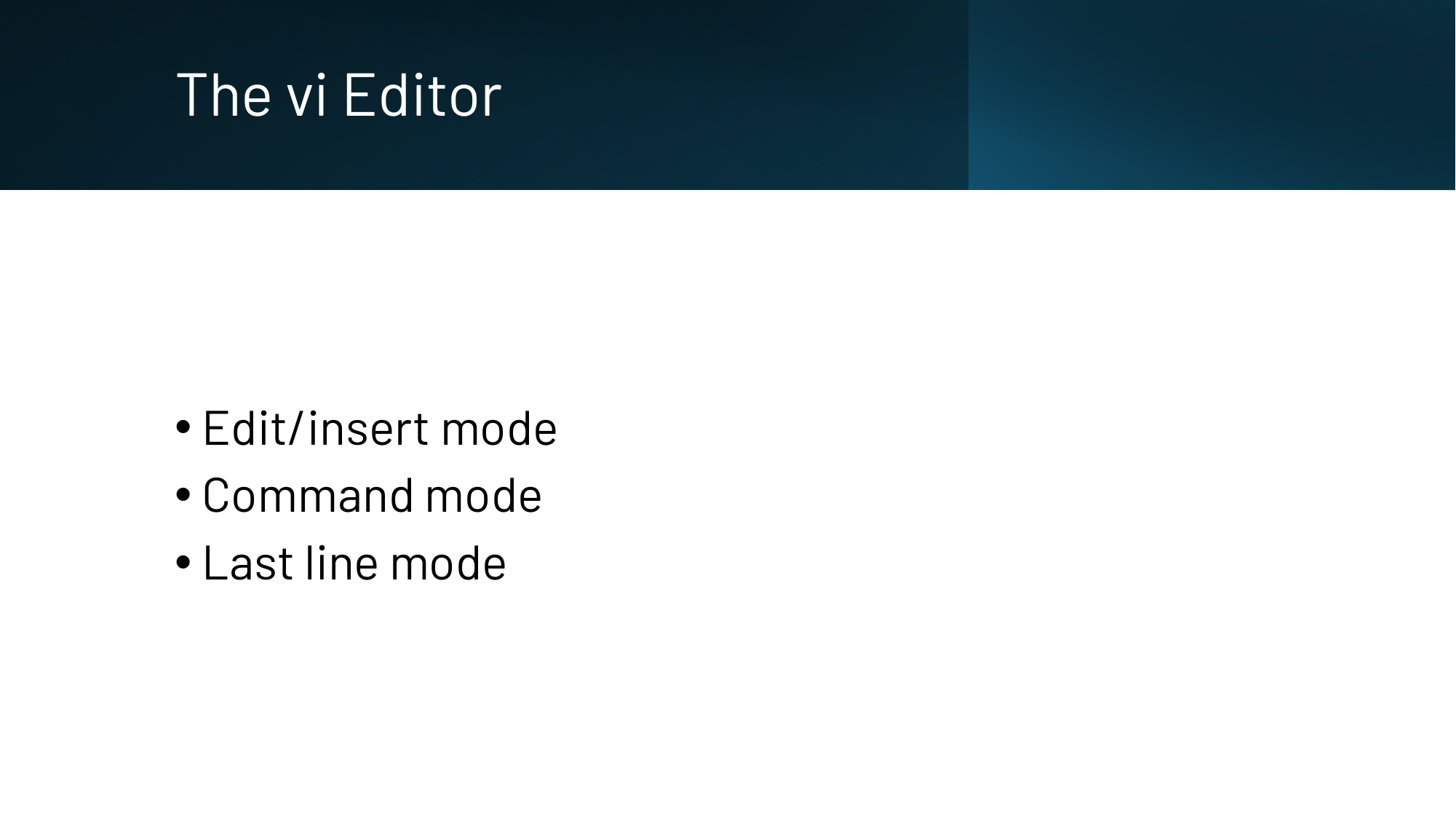

# The vi Editor
Edit/insert mode
Command mode
Last line mode